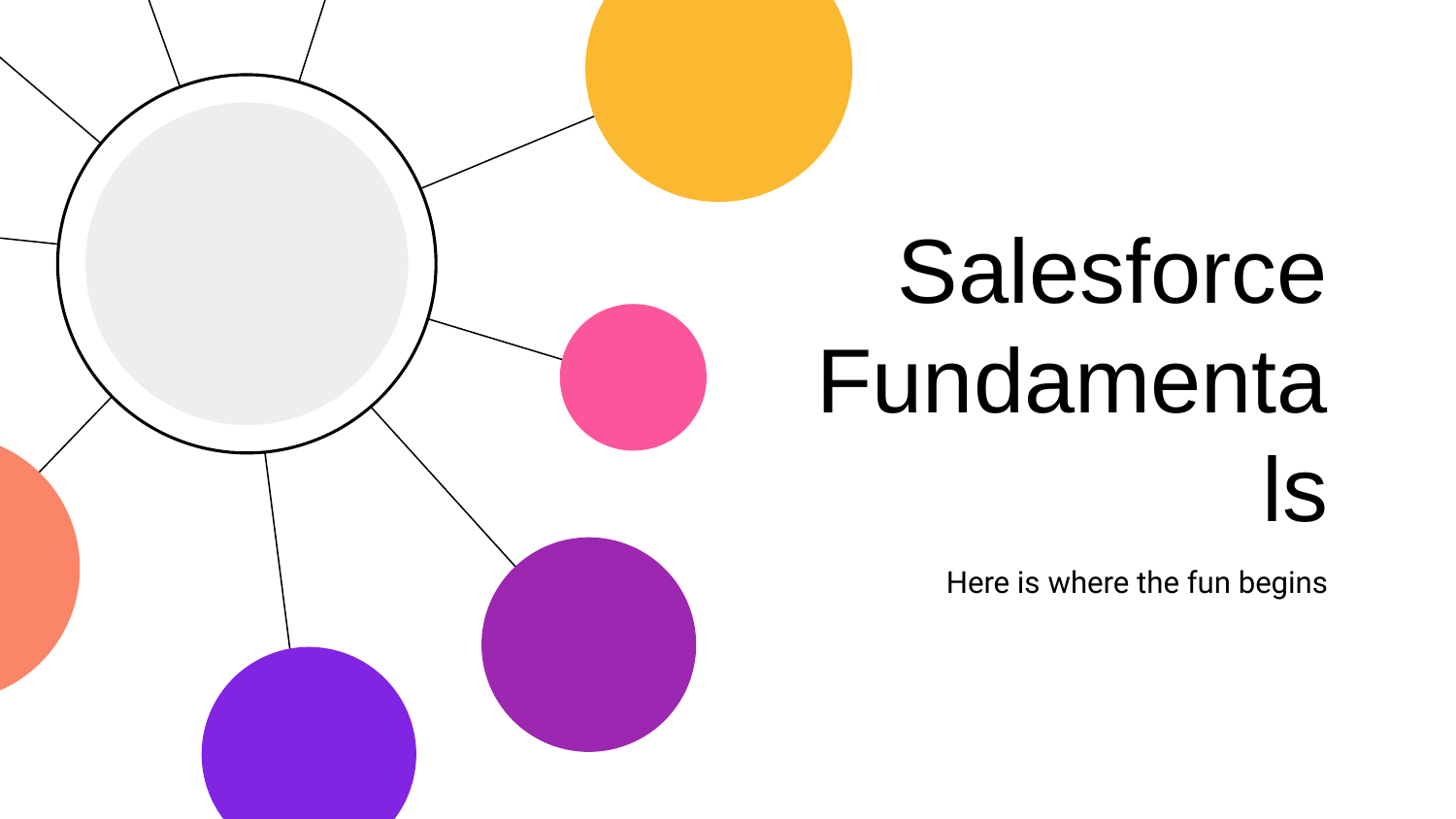

# Salesforce Fundamentals

Here is where the fun begins